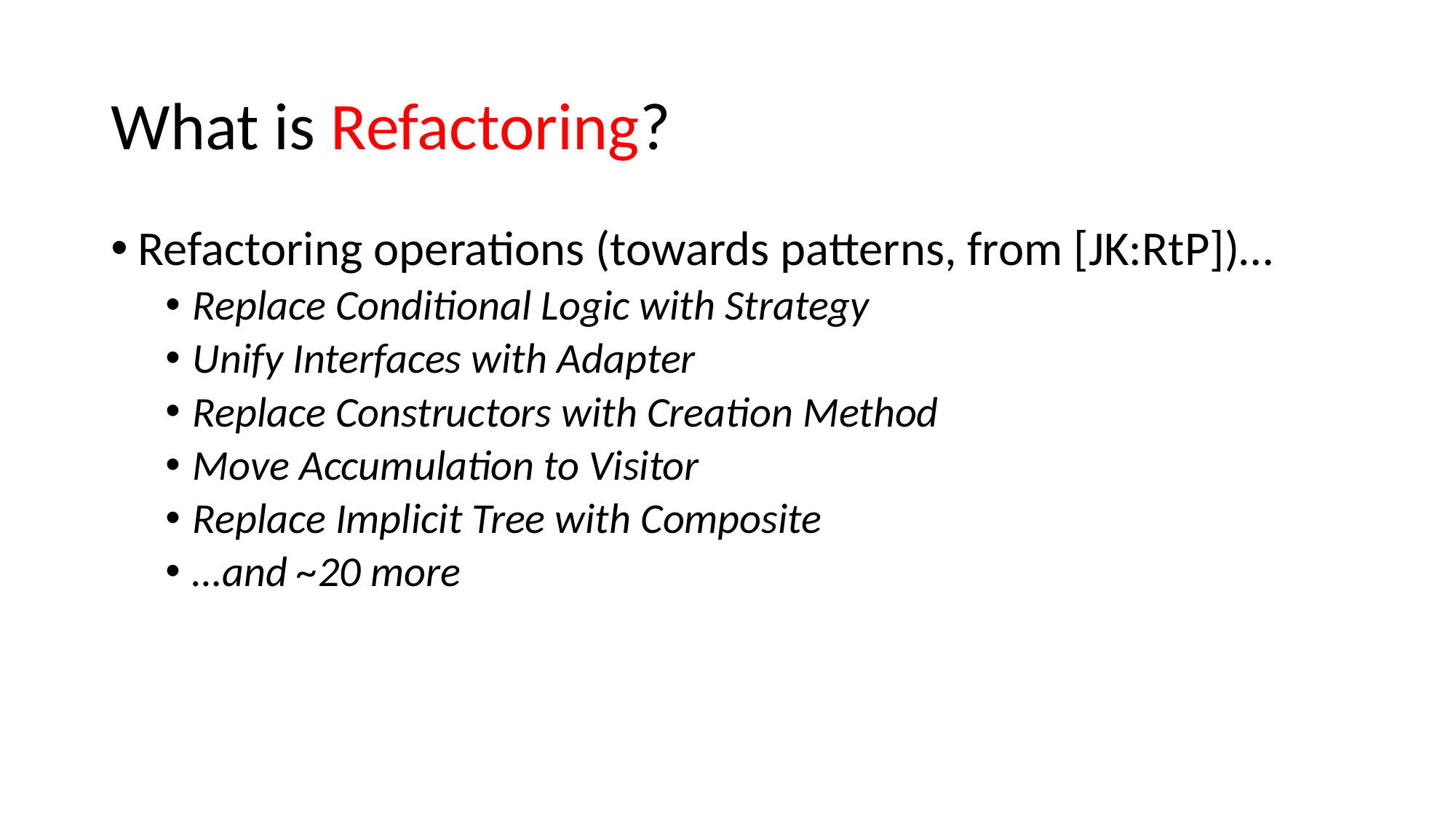

# What is Refactoring?
Refactoring operations (towards patterns, from [JK:RtP])…
Replace Conditional Logic with Strategy
Unify Interfaces with Adapter
Replace Constructors with Creation Method
Move Accumulation to Visitor
Replace Implicit Tree with Composite
…and ~20 more